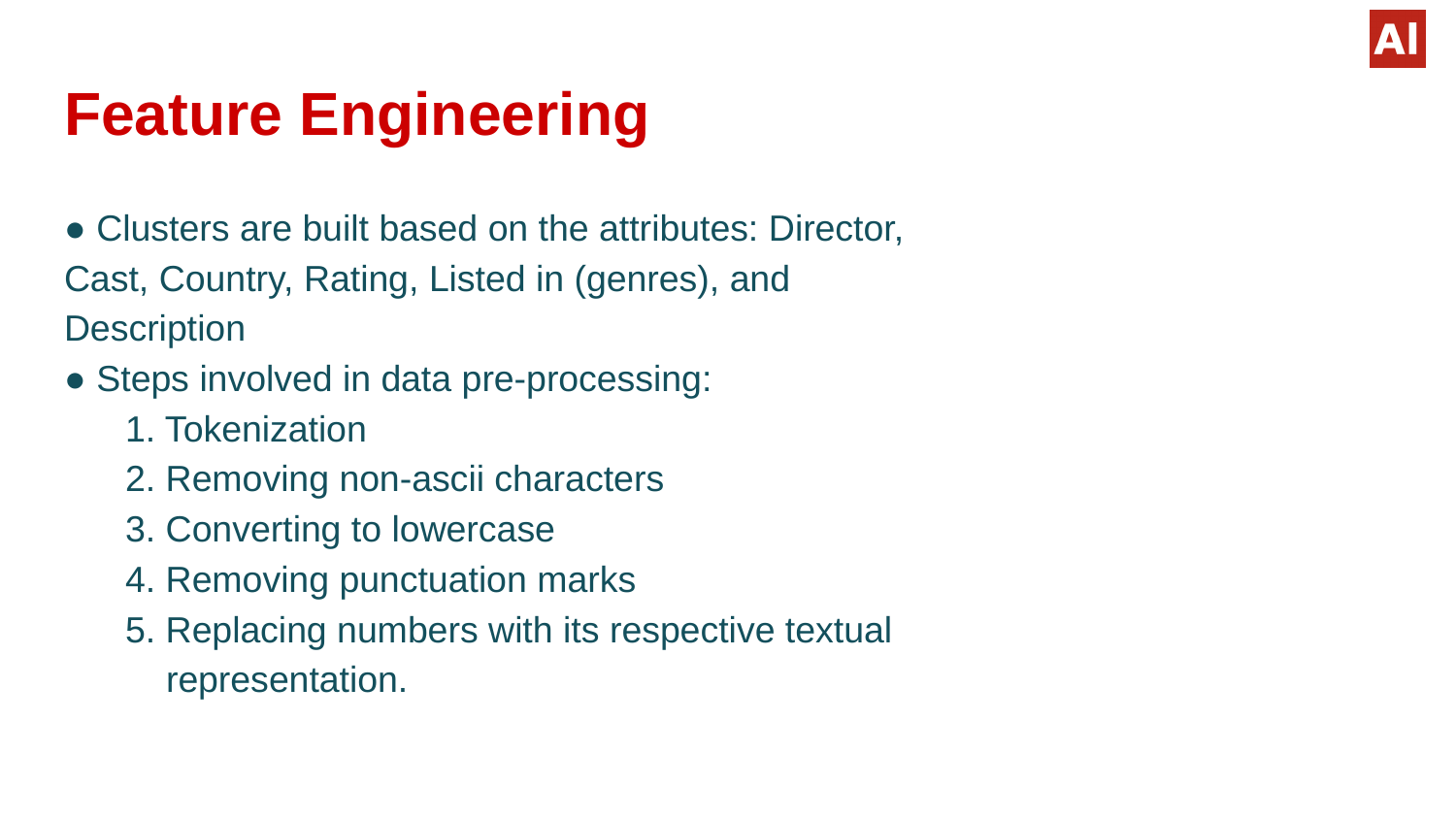

# Feature Engineering
● Clusters are built based on the attributes: Director, Cast, Country, Rating, Listed in (genres), and Description
● Steps involved in data pre-processing:
      1. Tokenization
      2. Removing non-ascii characters
      3. Converting to lowercase
      4. Removing punctuation marks
      5. Replacing numbers with its respective textual
          representation.